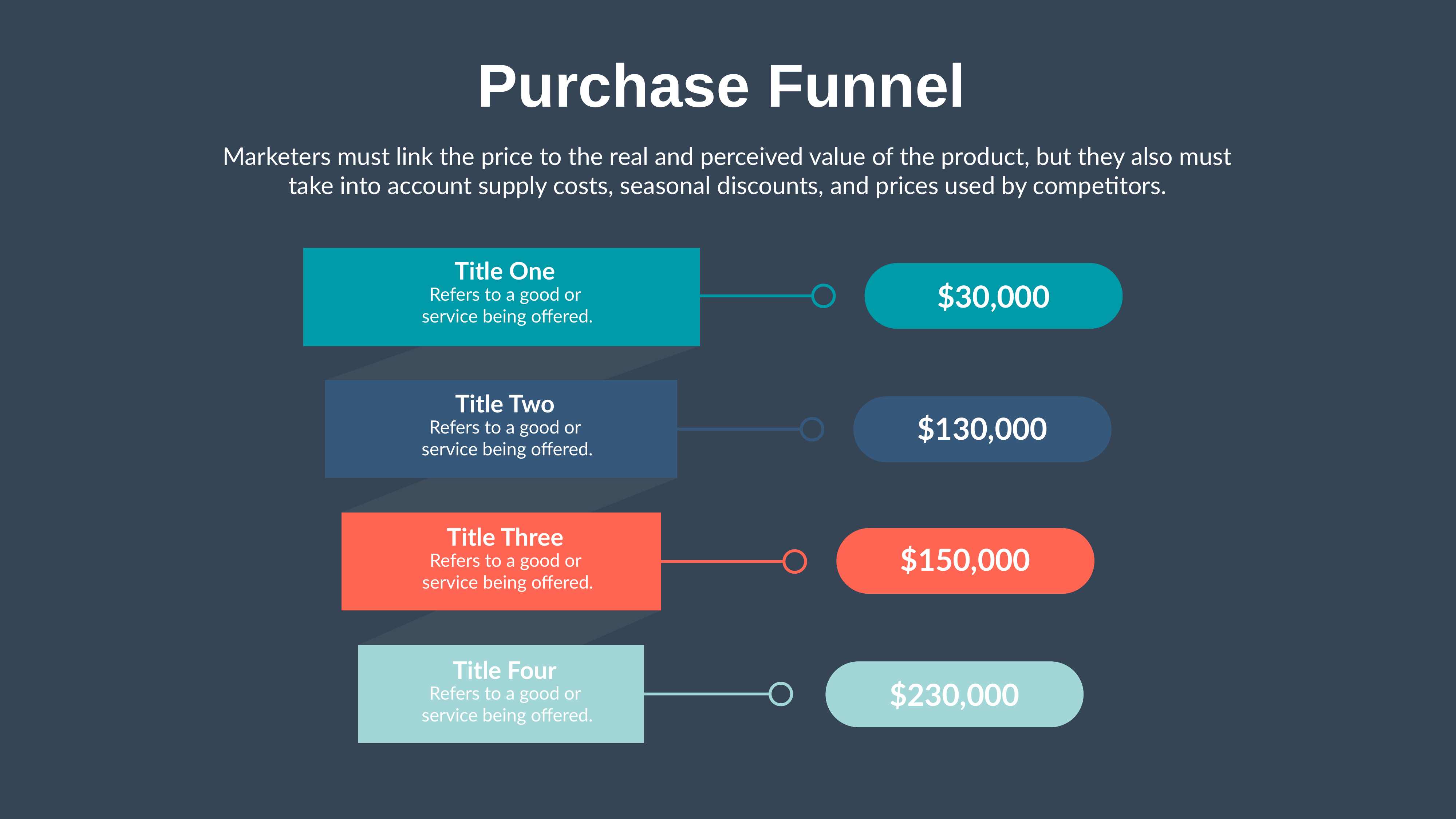

Purchase Funnel
Marketers must link the price to the real and perceived value of the product, but they also must take into account supply costs, seasonal discounts, and prices used by competitors.

Title One

$30,000
Refers to a good or
service being offered.

Title Two

$130,000
Refers to a good or
service being offered.

Title Three

$150,000
Refers to a good or
service being offered.

Title Four

$230,000
Refers to a good or
service being offered.